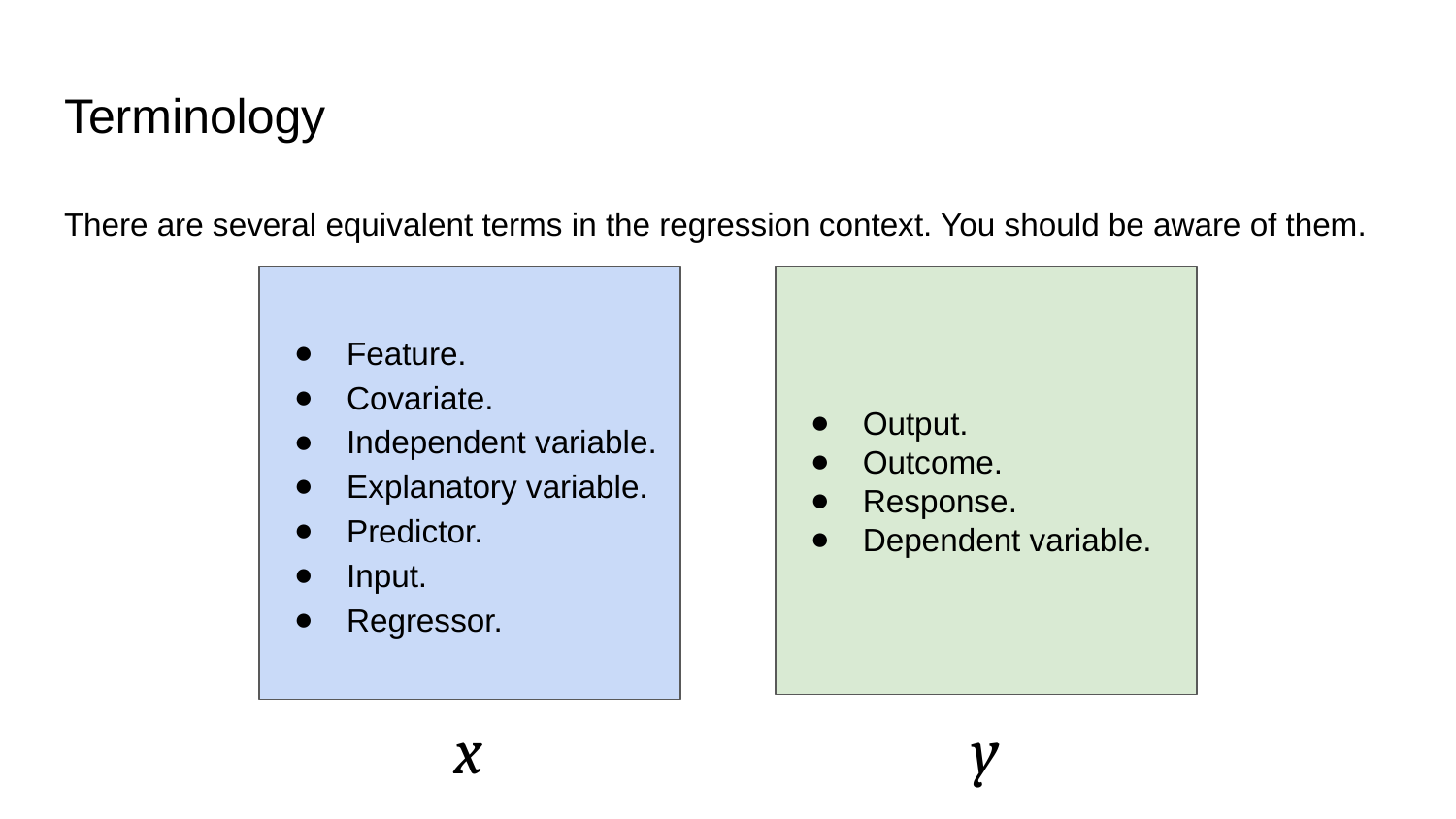

# Terminology
There are several equivalent terms in the regression context. You should be aware of them.
Feature.
Covariate.
Independent variable.
Explanatory variable.
Predictor.
Input.
Regressor.
Output.
Outcome.
Response.
Dependent variable.
x
y